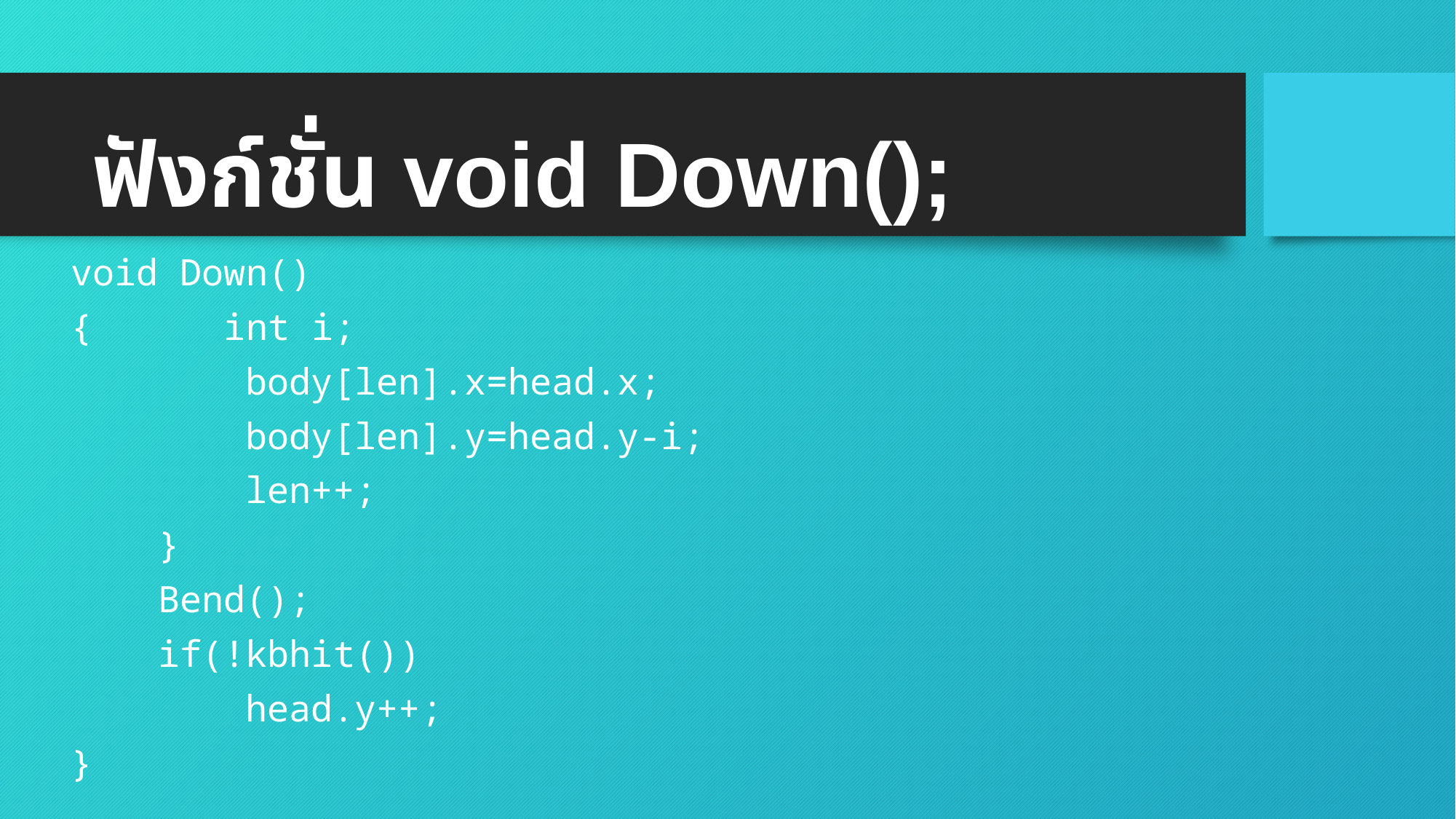

# ฟังก์ชั่น void Down();
void Down()
{      int i;
        body[len].x=head.x;
        body[len].y=head.y-i;
        len++;
    }
    Bend();
    if(!kbhit())
        head.y++;
}